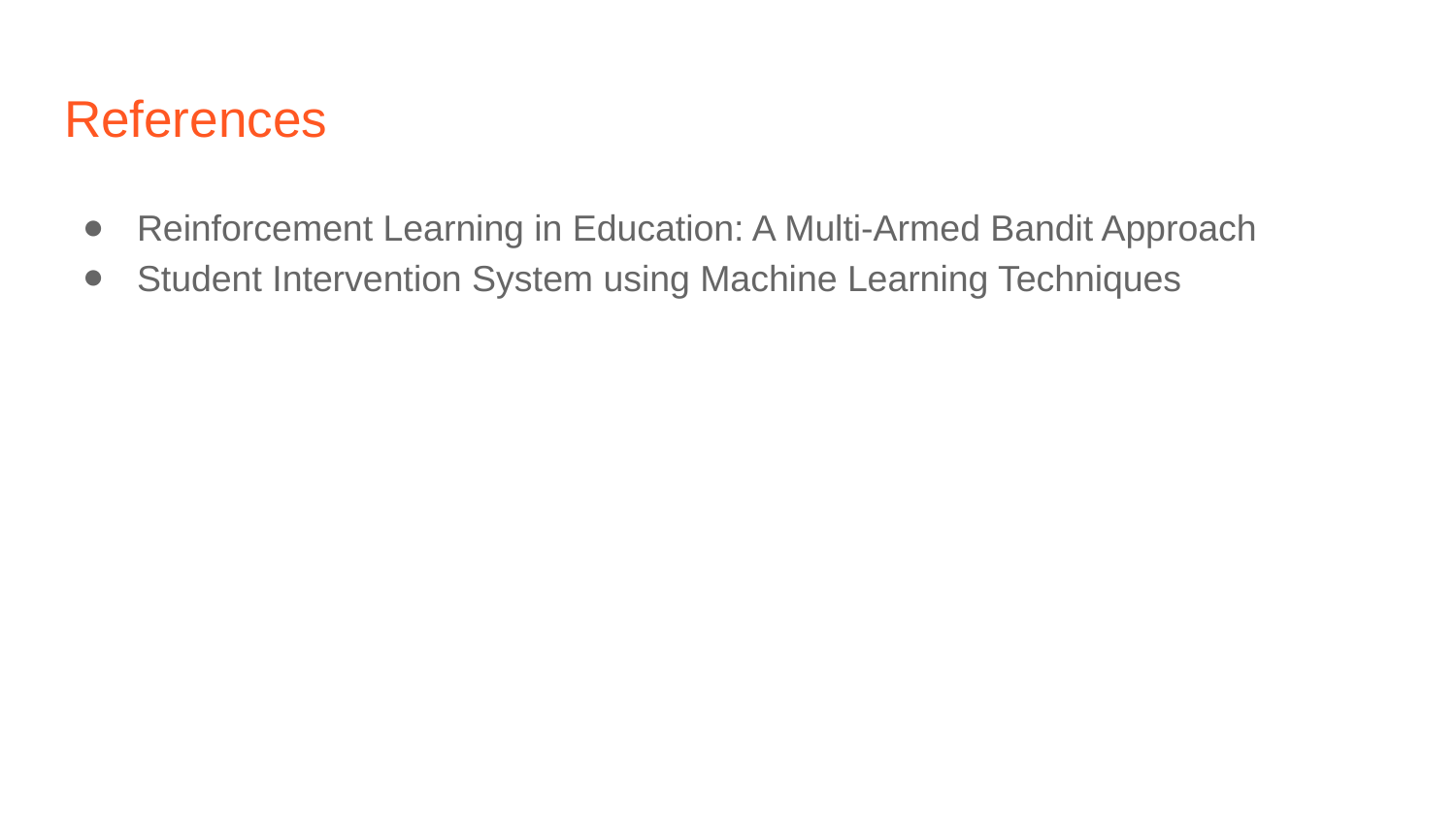

# References
Reinforcement Learning in Education: A Multi-Armed Bandit Approach
Student Intervention System using Machine Learning Techniques